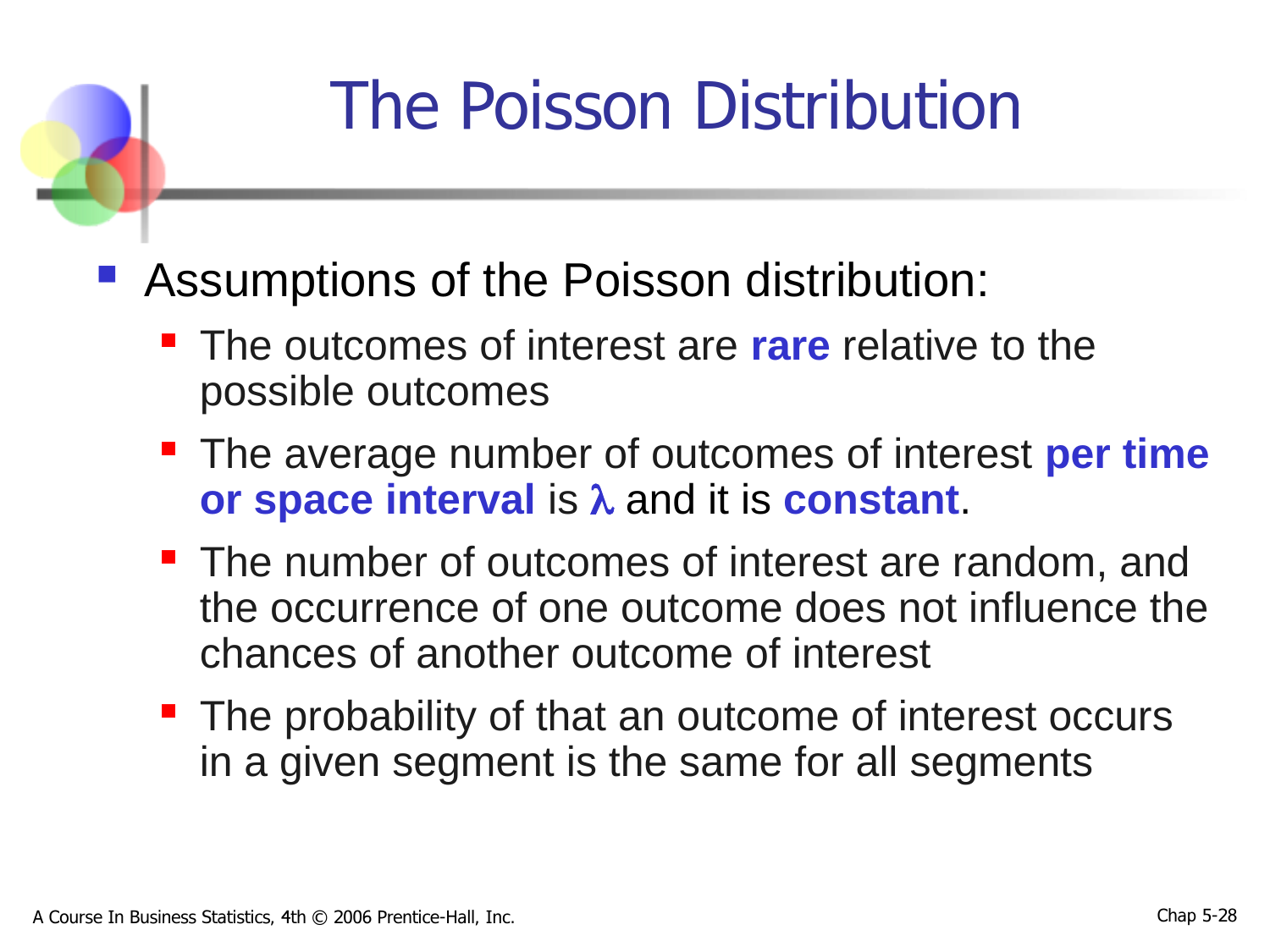

# The Poisson Distribution
Assumptions of the Poisson distribution:
The outcomes of interest are rare relative to the possible outcomes
The average number of outcomes of interest per time or space interval is λ and it is constant.
The number of outcomes of interest are random, and the occurrence of one outcome does not influence the chances of another outcome of interest
The probability of that an outcome of interest occurs in a given segment is the same for all segments
A Course In Business Statistics, 4th © 2006 Prentice-Hall, Inc.
Chap 5-28